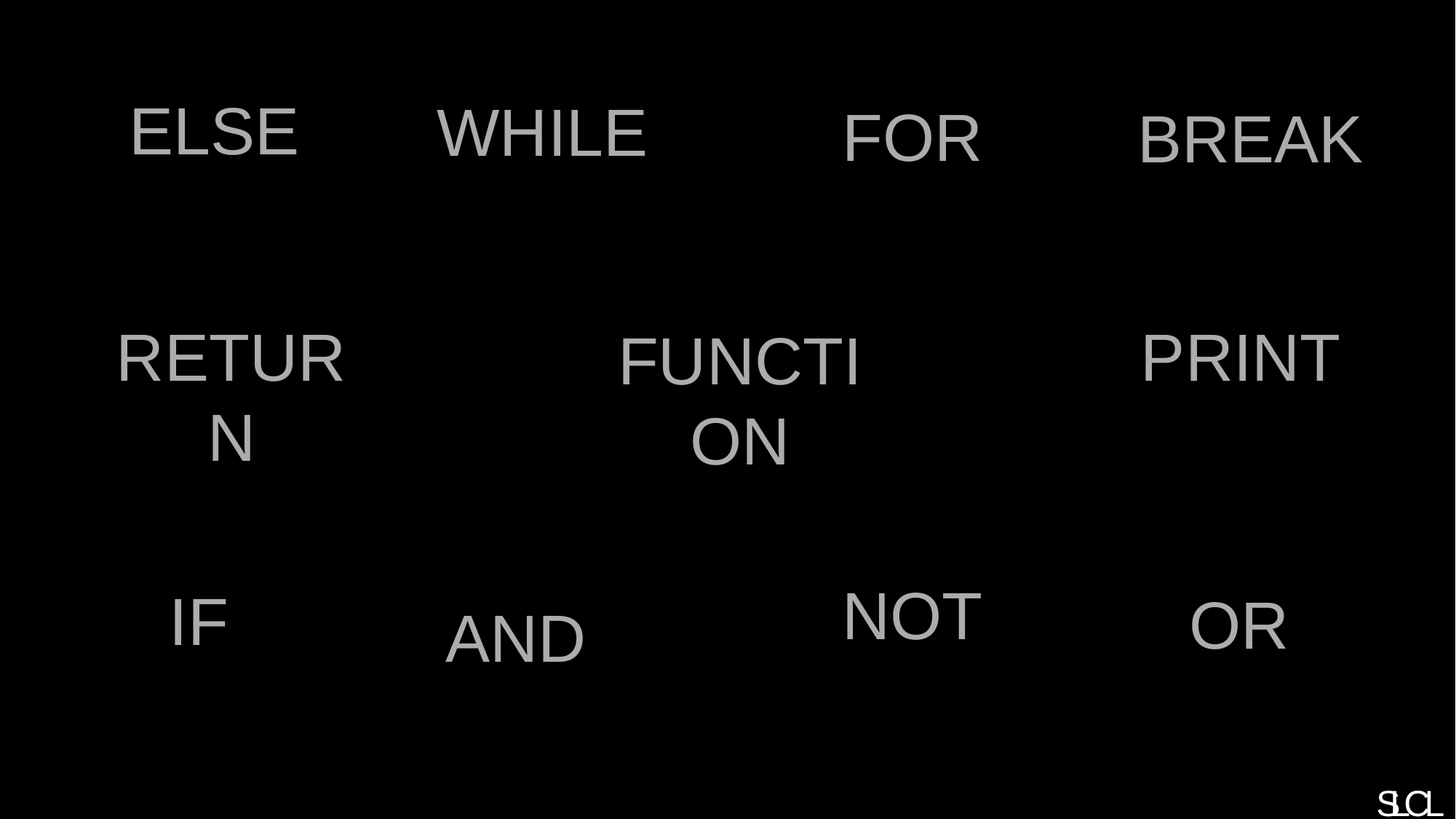

ELSE
WHILE
FOR
BREAK
RETURN
PRINT
FUNCTION
NOT
IF
OR
AND
S
L
C
L